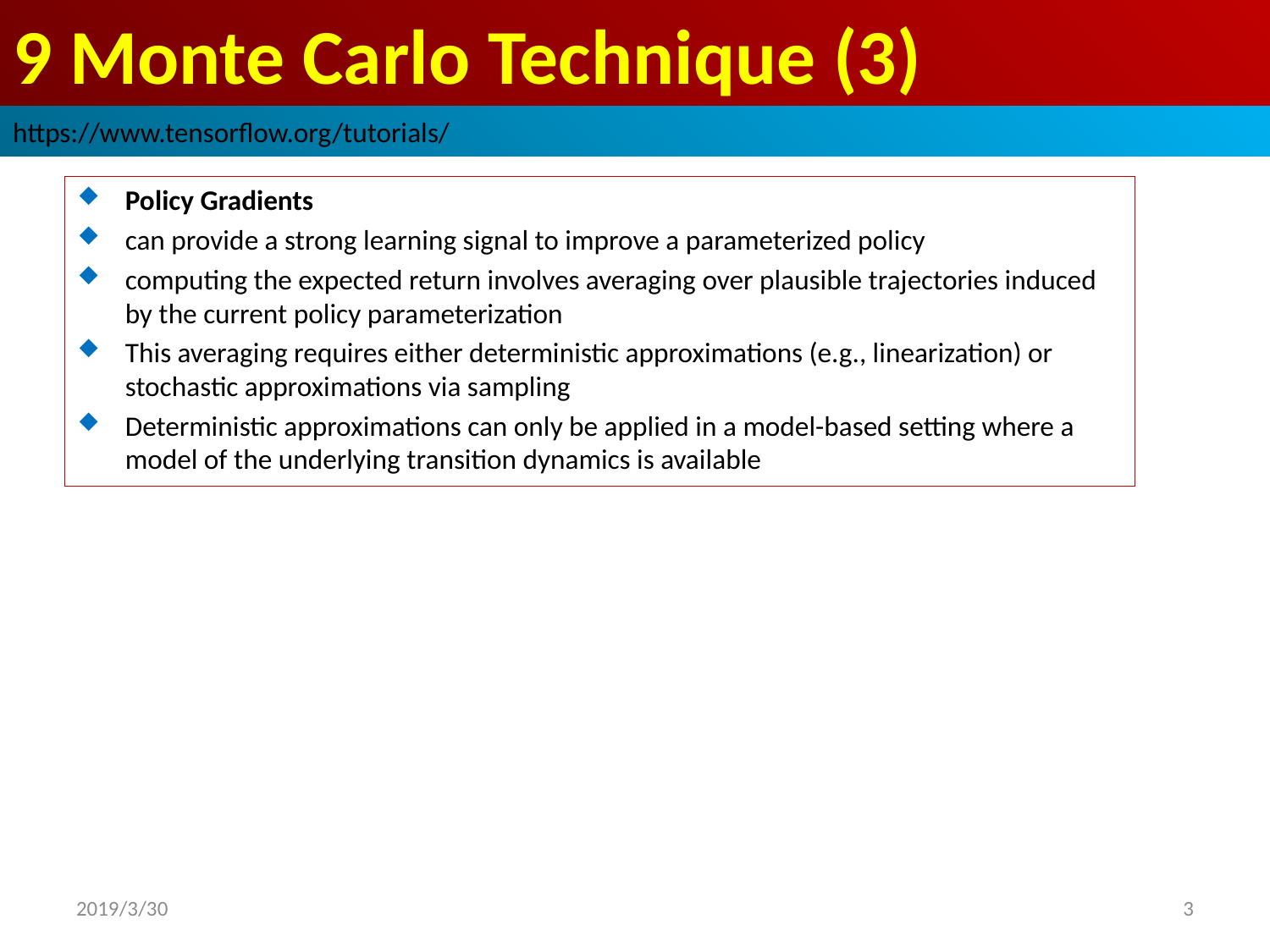

# 9 Monte Carlo Technique (3)
https://www.tensorflow.org/tutorials/
Policy Gradients
can provide a strong learning signal to improve a parameterized policy
computing the expected return involves averaging over plausible trajectories induced by the current policy parameterization
This averaging requires either deterministic approximations (e.g., linearization) or stochastic approximations via sampling
Deterministic approximations can only be applied in a model-based setting where a model of the underlying transition dynamics is available
2019/3/30
3